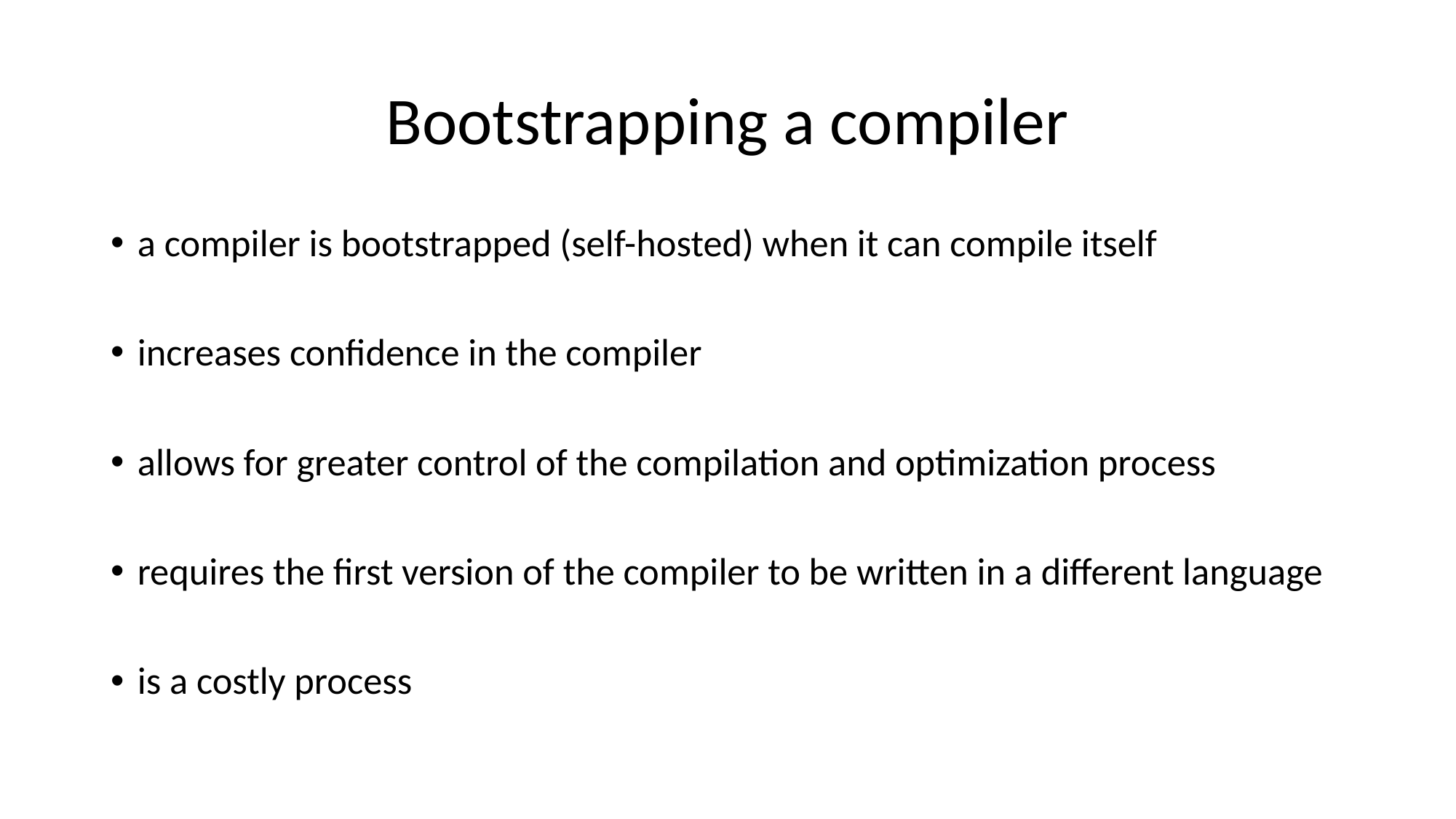

# Bootstrapping a compiler
a compiler is bootstrapped (self-hosted) when it can compile itself

increases confidence in the compiler

allows for greater control of the compilation and optimization process

requires the first version of the compiler to be written in a different language

is a costly process